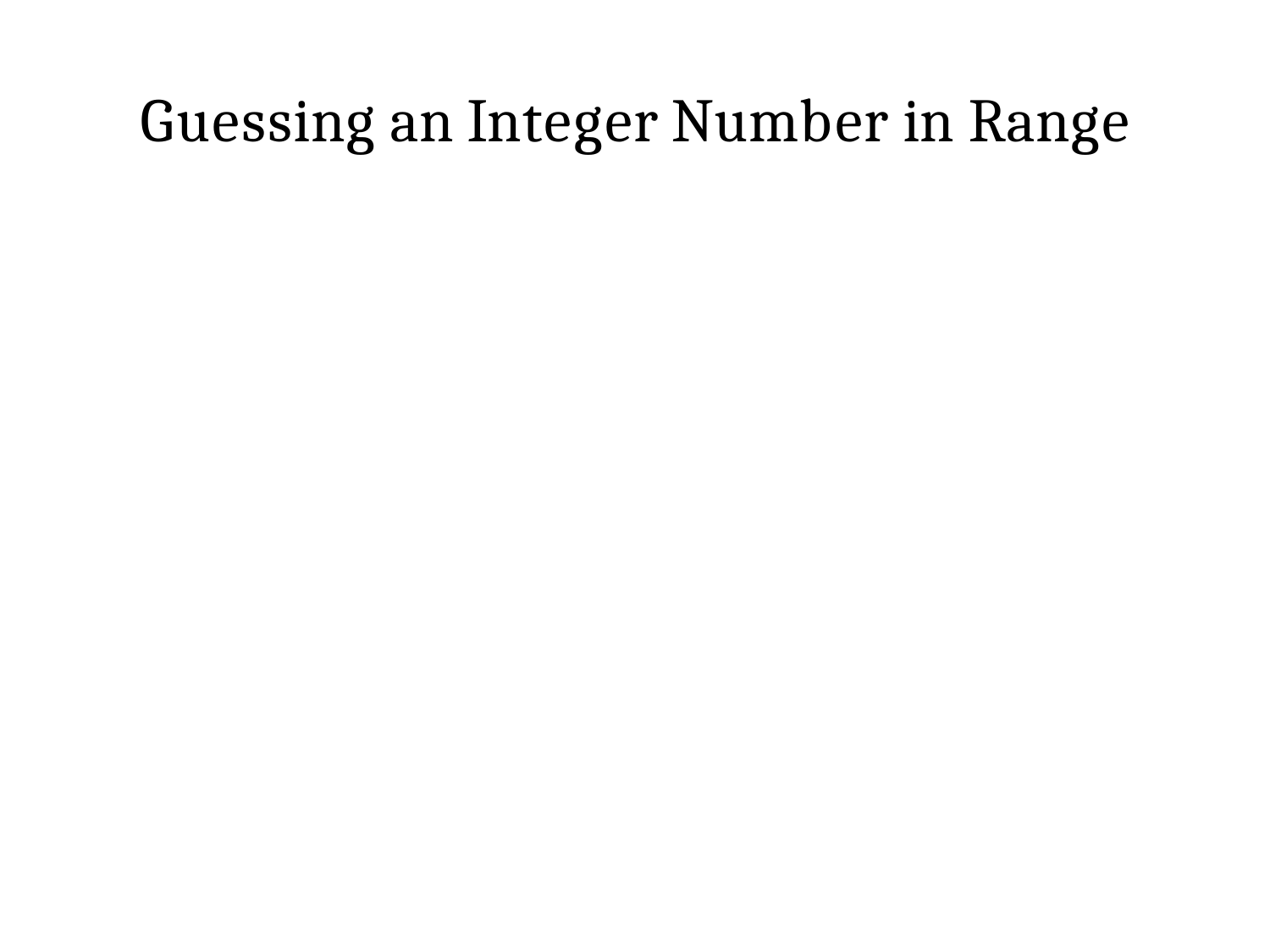

# Guessing an Integer Number in Range